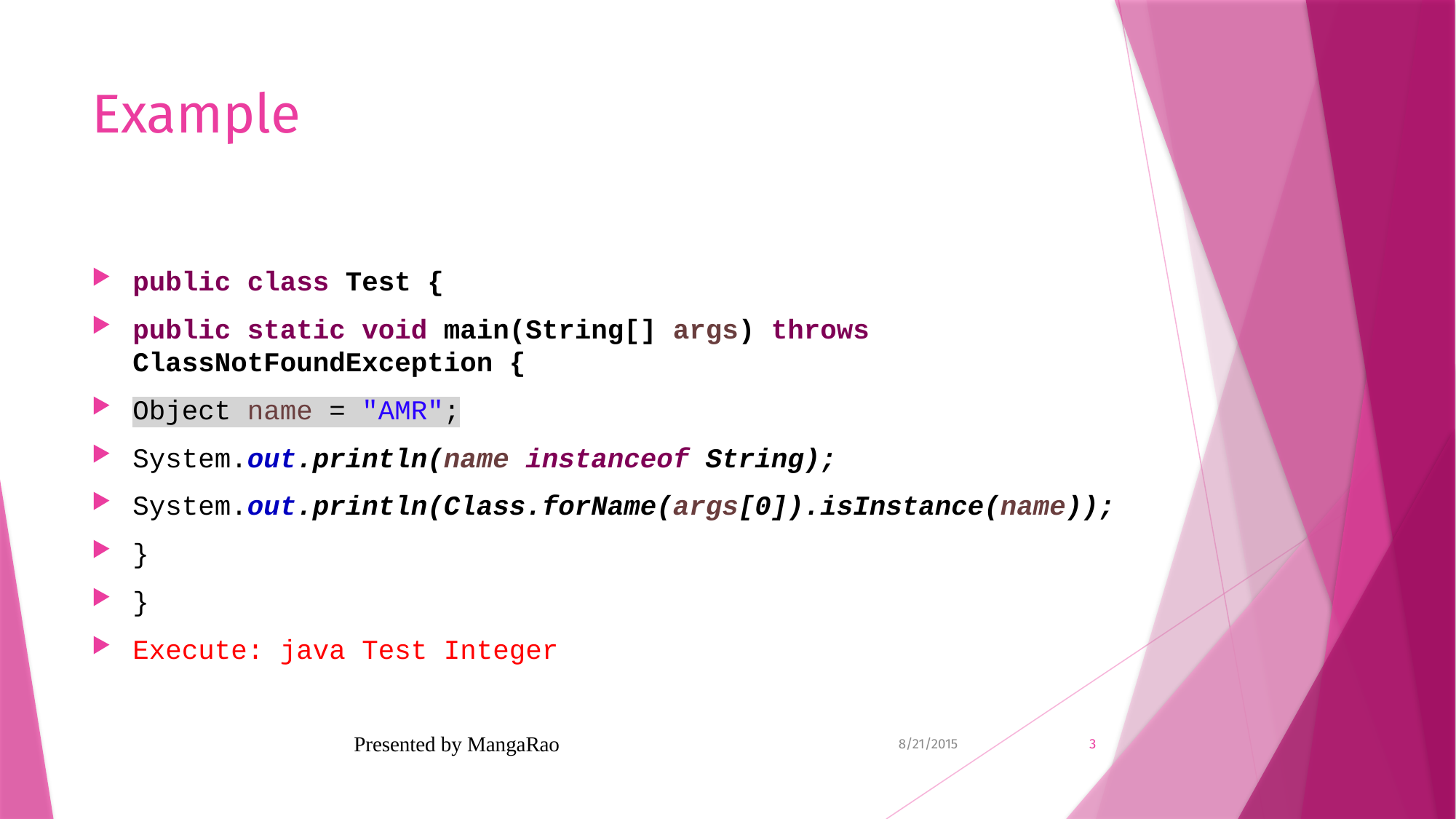

# Example
public class Test {
public static void main(String[] args) throws ClassNotFoundException {
Object name = "AMR";
System.out.println(name instanceof String);
System.out.println(Class.forName(args[0]).isInstance(name));
}
}
Execute: java Test Integer

Presented by MangaRao
8/21/2015
3